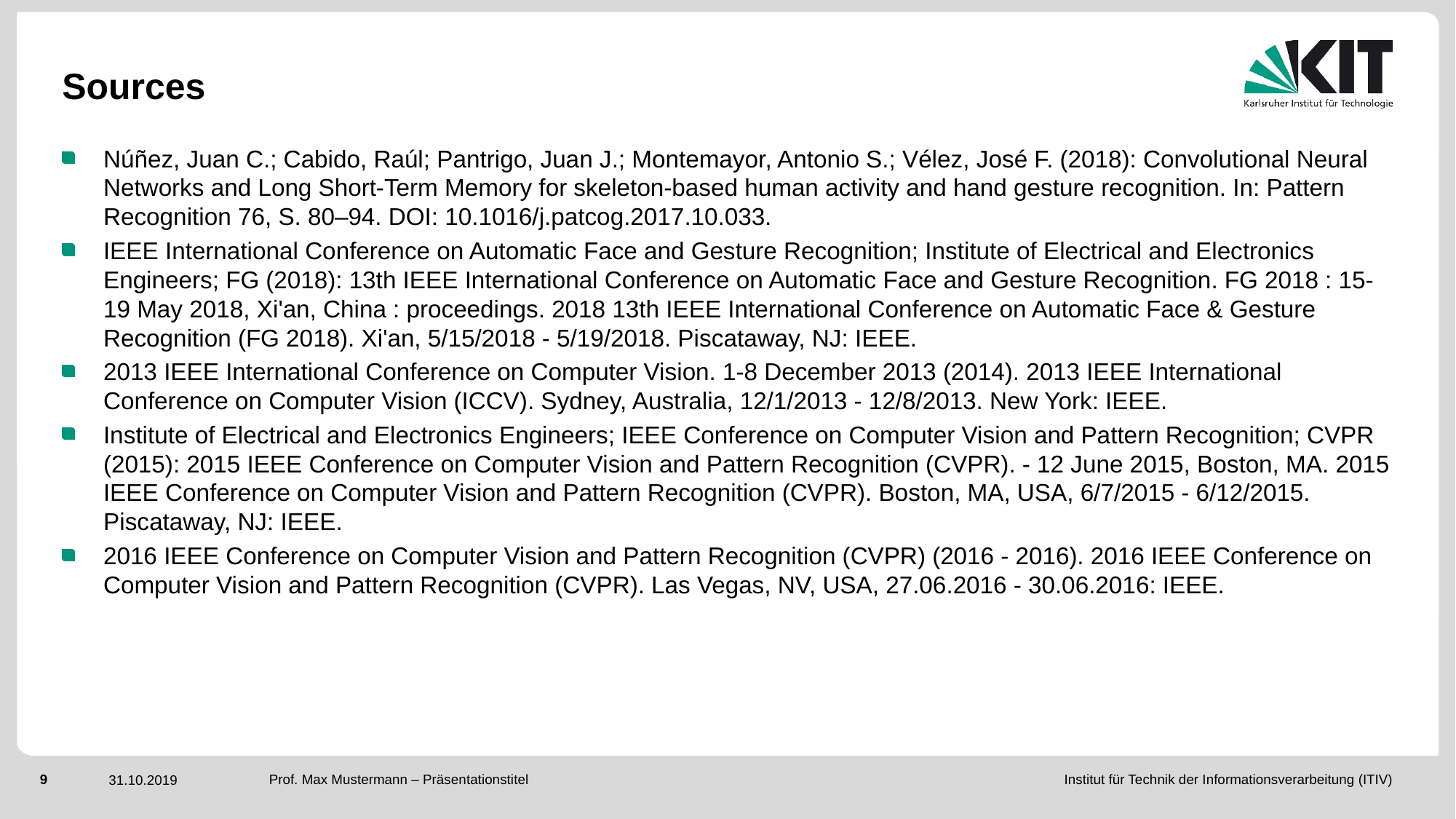

# Sources
Núñez, Juan C.; Cabido, Raúl; Pantrigo, Juan J.; Montemayor, Antonio S.; Vélez, José F. (2018): Convolutional Neural Networks and Long Short-Term Memory for skeleton-based human activity and hand gesture recognition. In: Pattern Recognition 76, S. 80–94. DOI: 10.1016/j.patcog.2017.10.033.
IEEE International Conference on Automatic Face and Gesture Recognition; Institute of Electrical and Electronics Engineers; FG (2018): 13th IEEE International Conference on Automatic Face and Gesture Recognition. FG 2018 : 15-19 May 2018, Xi'an, China : proceedings. 2018 13th IEEE International Conference on Automatic Face & Gesture Recognition (FG 2018). Xi'an, 5/15/2018 - 5/19/2018. Piscataway, NJ: IEEE.
2013 IEEE International Conference on Computer Vision. 1-8 December 2013 (2014). 2013 IEEE International Conference on Computer Vision (ICCV). Sydney, Australia, 12/1/2013 - 12/8/2013. New York: IEEE.
Institute of Electrical and Electronics Engineers; IEEE Conference on Computer Vision and Pattern Recognition; CVPR (2015): 2015 IEEE Conference on Computer Vision and Pattern Recognition (CVPR). - 12 June 2015, Boston, MA. 2015 IEEE Conference on Computer Vision and Pattern Recognition (CVPR). Boston, MA, USA, 6/7/2015 - 6/12/2015. Piscataway, NJ: IEEE.
2016 IEEE Conference on Computer Vision and Pattern Recognition (CVPR) (2016 - 2016). 2016 IEEE Conference on Computer Vision and Pattern Recognition (CVPR). Las Vegas, NV, USA, 27.06.2016 - 30.06.2016: IEEE.
Prof. Max Mustermann – Präsentationstitel